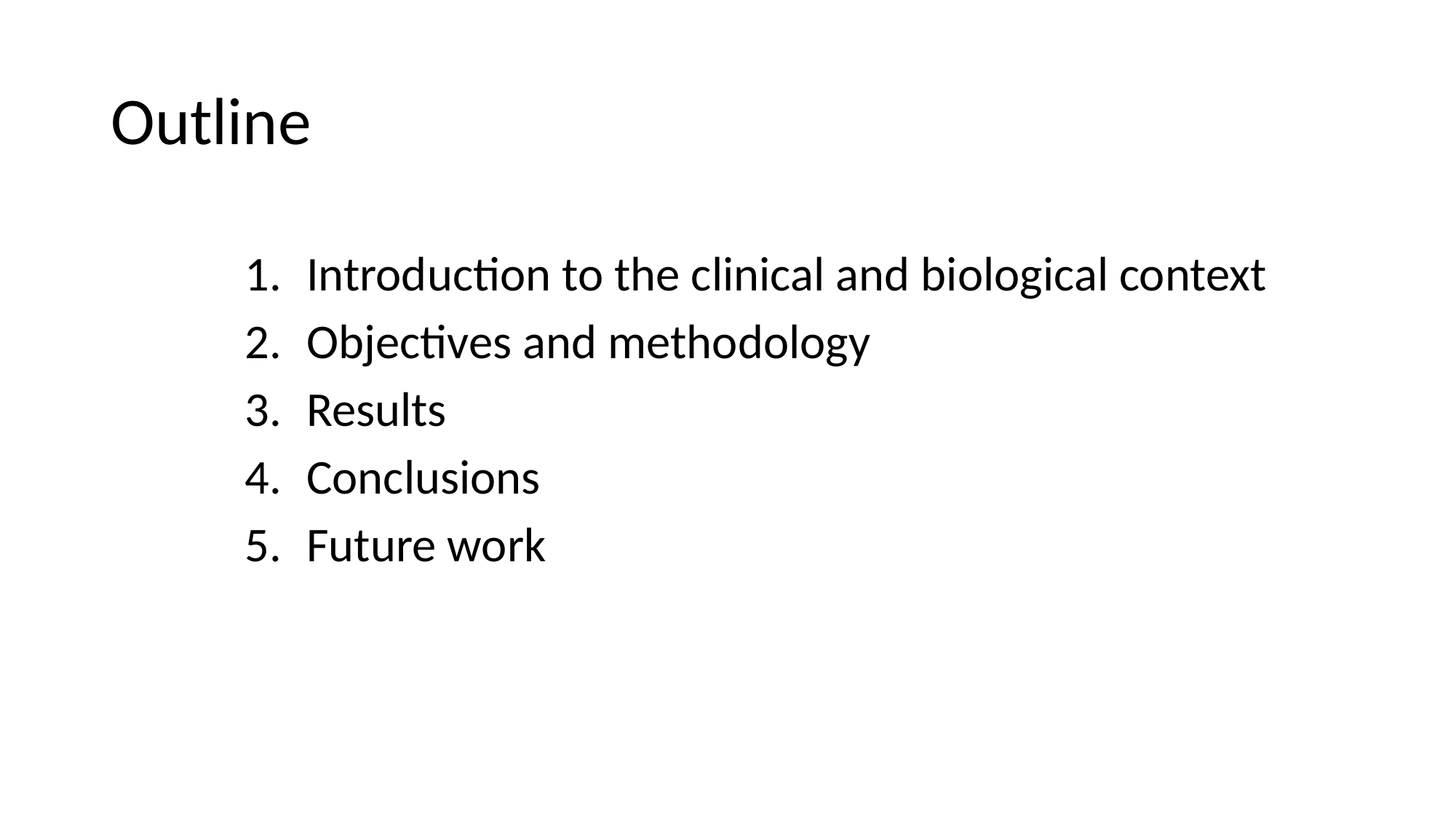

# Outline
Introduction to the clinical and biological context
Objectives and methodology
Results
Conclusions
Future work